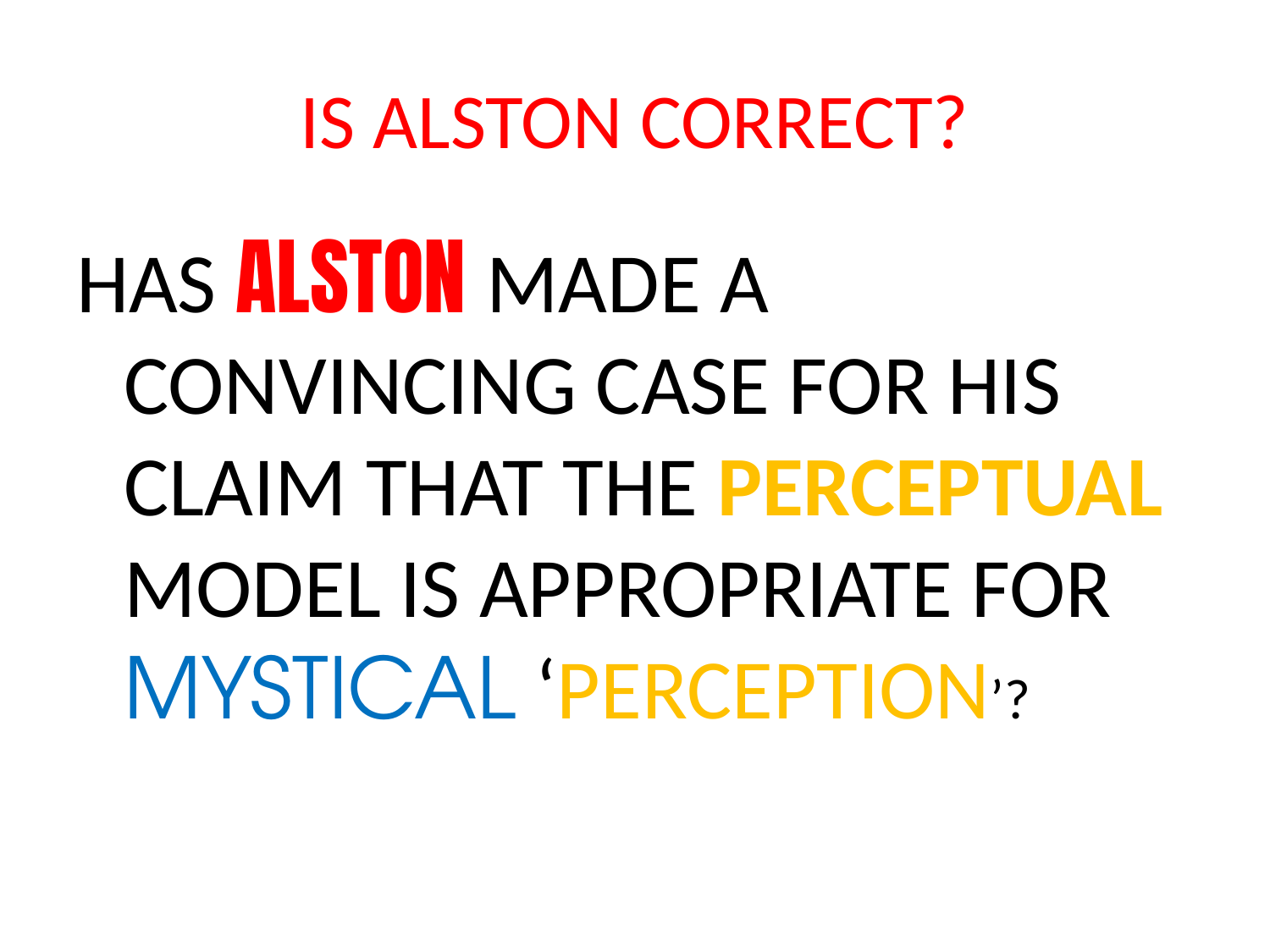

# IS ALSTON CORRECT?
HAS ALSTON MADE A CONVINCING CASE FOR HIS CLAIM THAT THE PERCEPTUAL MODEL IS APPROPRIATE FOR MYSTICAL ‘PERCEPTION’?